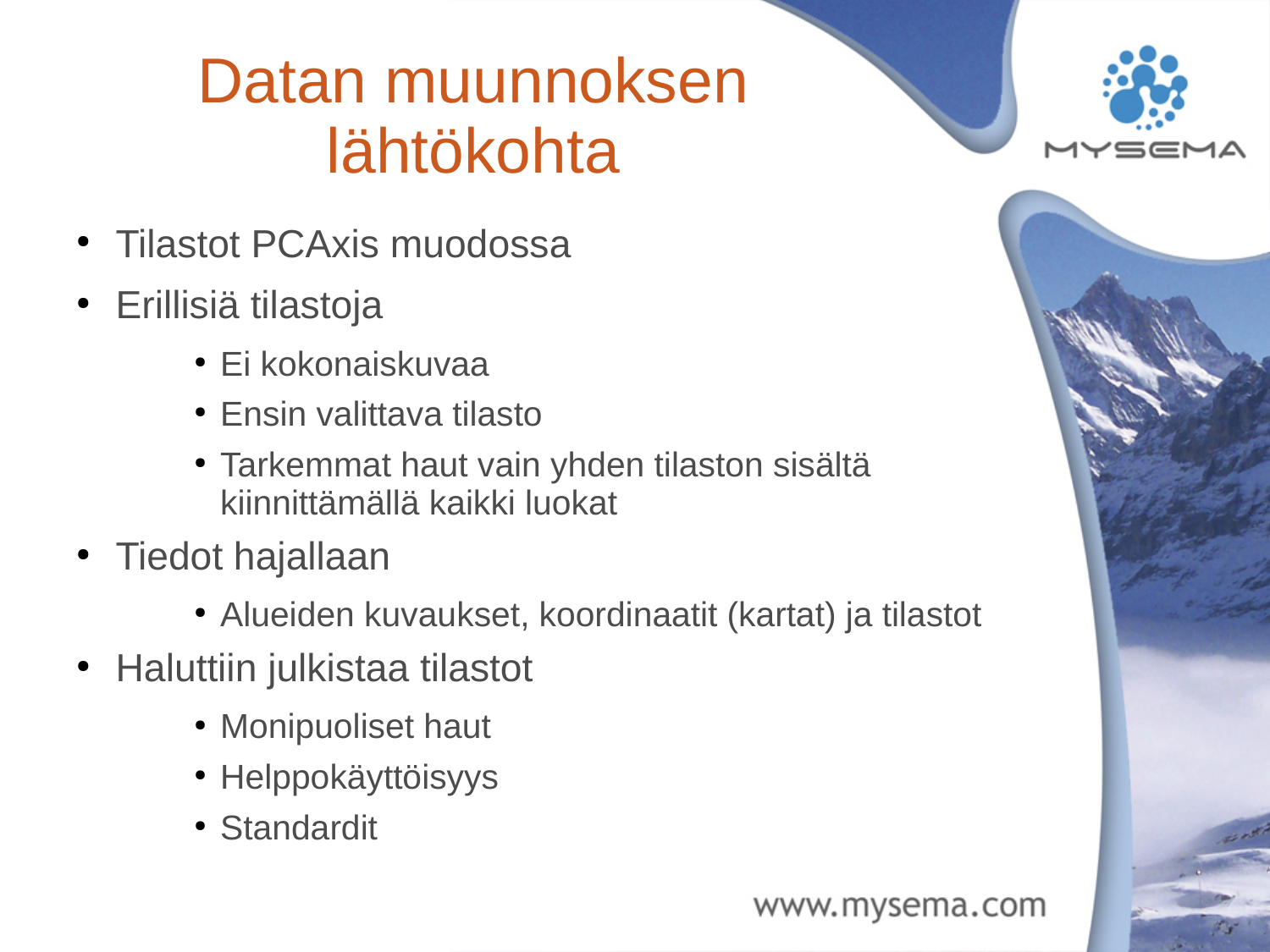

# Datan muunnoksen lähtökohta
Tilastot PCAxis muodossa
Erillisiä tilastoja
Ei kokonaiskuvaa
Ensin valittava tilasto
Tarkemmat haut vain yhden tilaston sisältä kiinnittämällä kaikki luokat
Tiedot hajallaan
Alueiden kuvaukset, koordinaatit (kartat) ja tilastot
Haluttiin julkistaa tilastot
Monipuoliset haut
Helppokäyttöisyys
Standardit